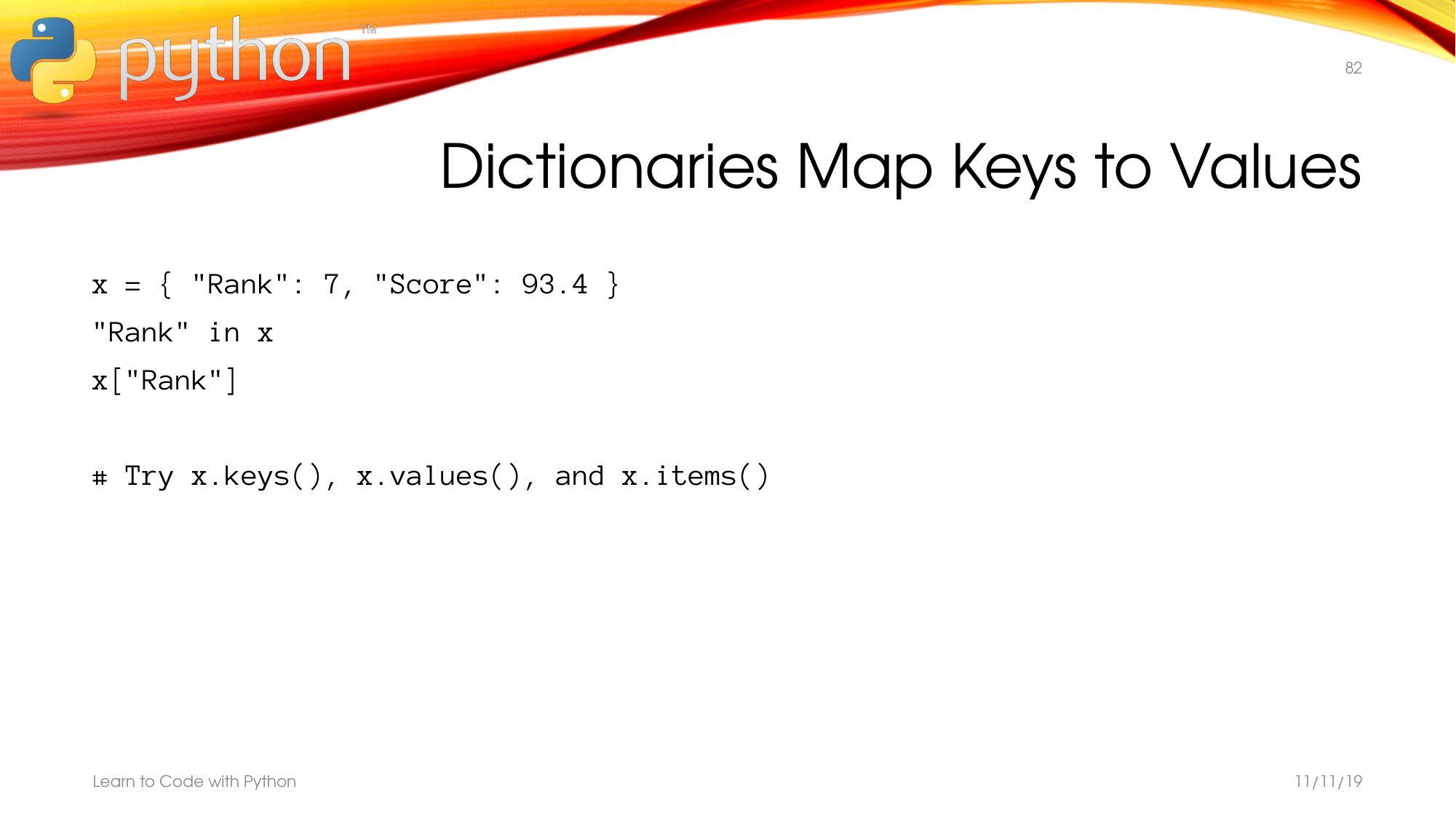

82
# Dictionaries Map Keys to Values
x = { "Rank": 7, "Score": 93.4 }
"Rank" in x
x["Rank"]

# Try x.keys(), x.values(), and x.items()

Learn to Code with Python
11/11/19